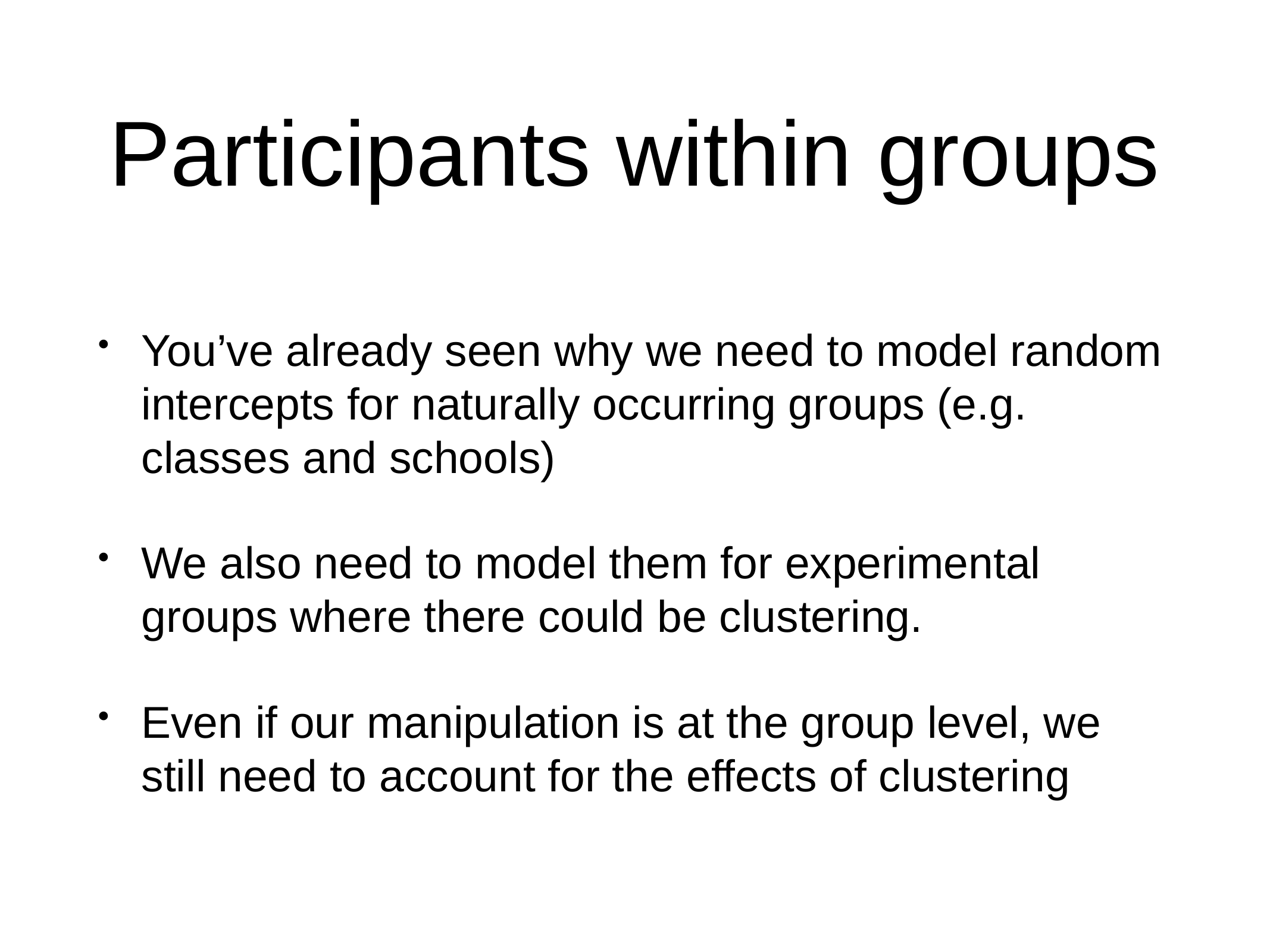

# Participants within groups
You’ve already seen why we need to model random intercepts for naturally occurring groups (e.g. classes and schools)
We also need to model them for experimental groups where there could be clustering.
Even if our manipulation is at the group level, we still need to account for the effects of clustering